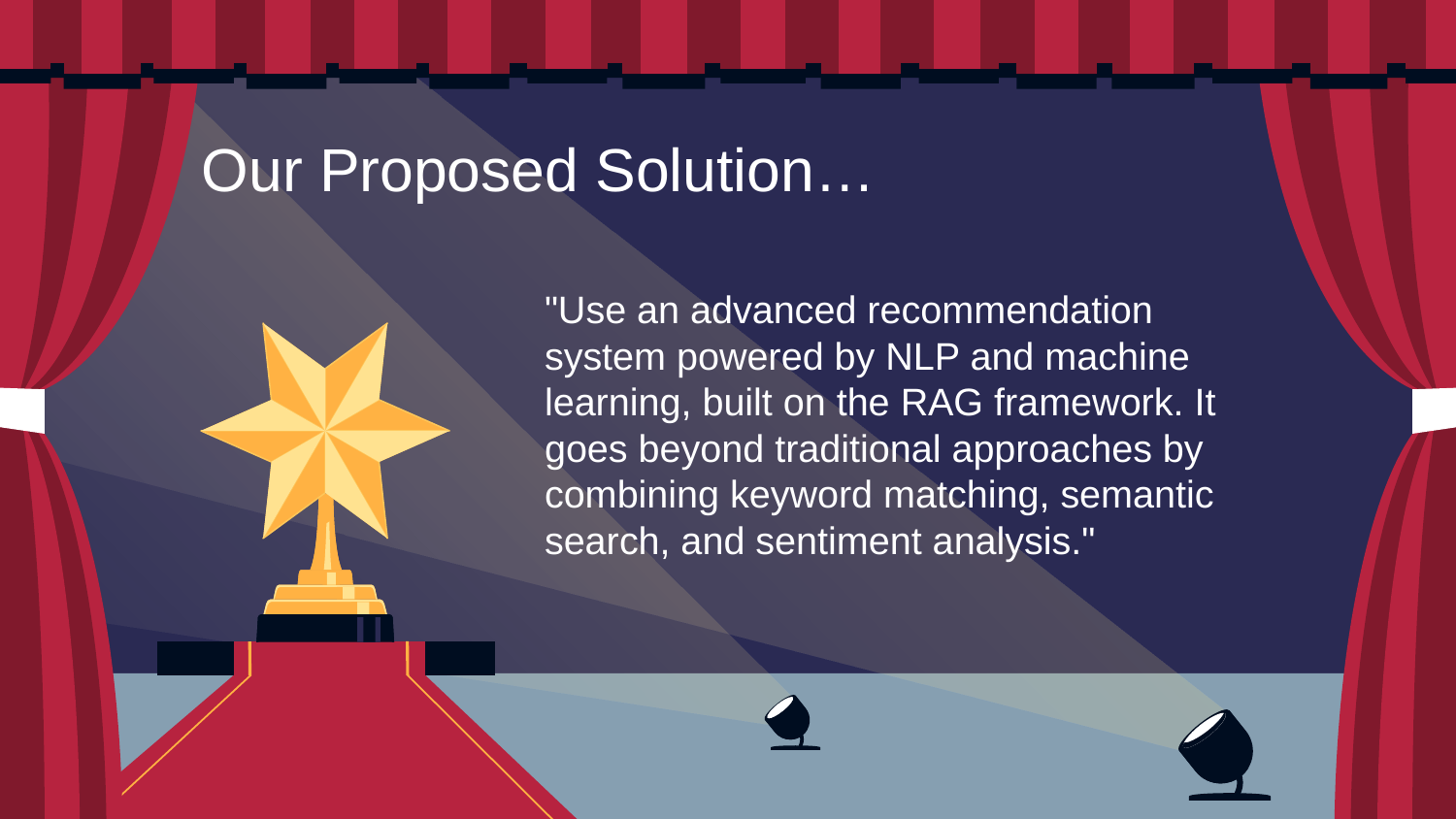

# Our Proposed Solution…
"Use an advanced recommendation system powered by NLP and machine learning, built on the RAG framework. It goes beyond traditional approaches by combining keyword matching, semantic search, and sentiment analysis."